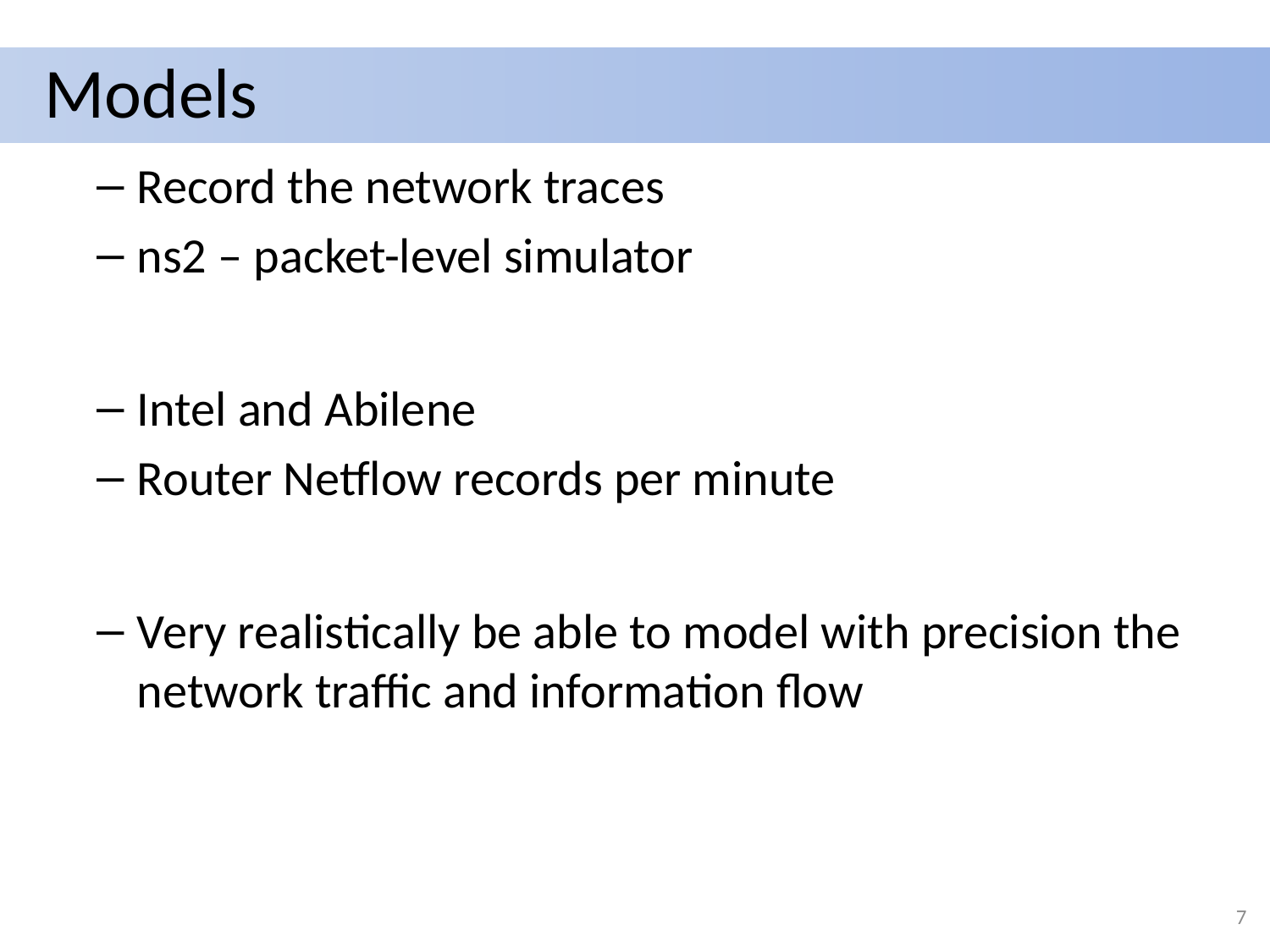

# Models
Record the network traces
ns2 – packet-level simulator

Intel and Abilene
Router Netflow records per minute

Very realistically be able to model with precision the network traffic and information flow

7